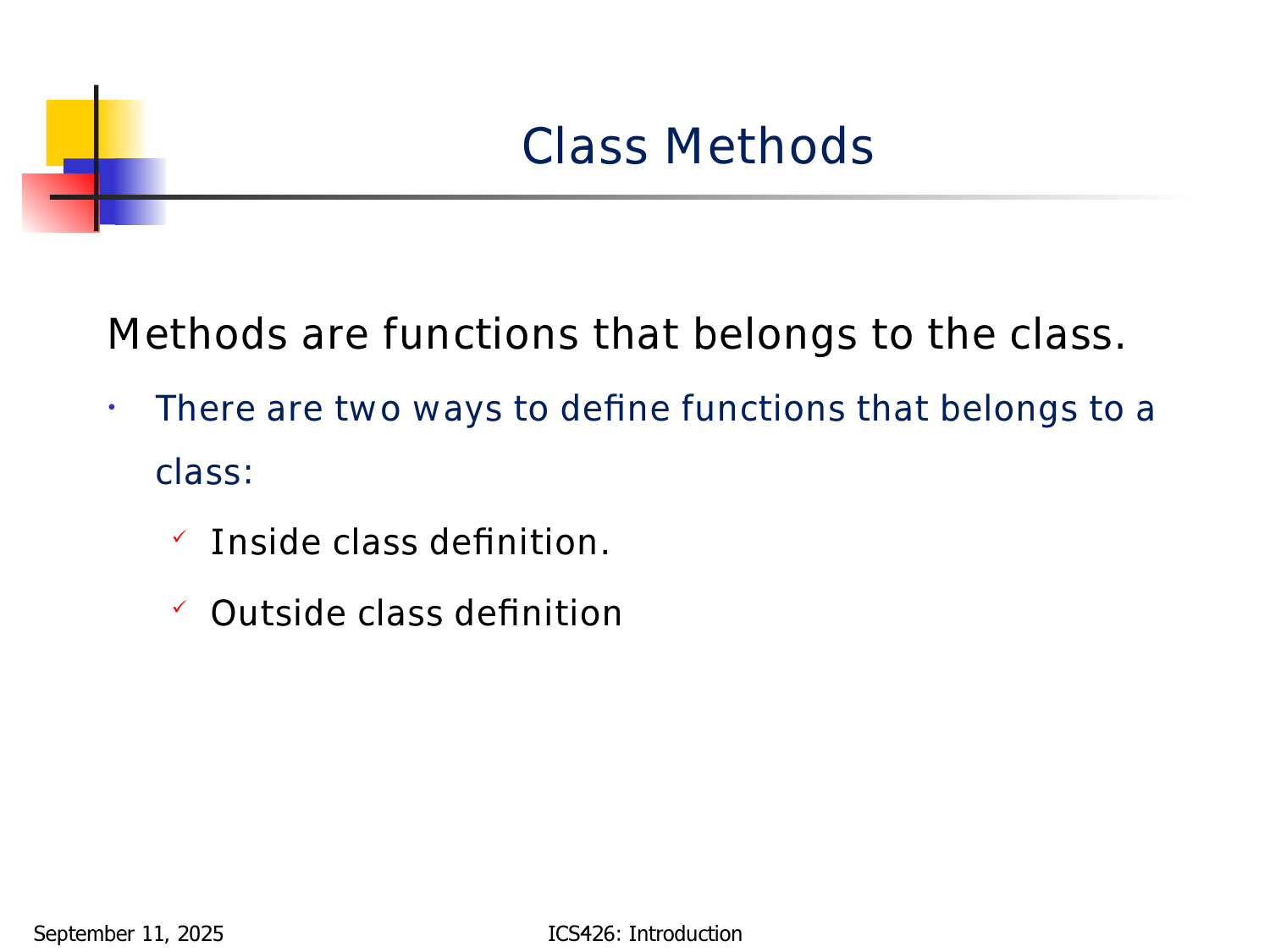

# Class Methods
Methods are functions that belongs to the class.
There are two ways to define functions that belongs to a class:
Inside class definition.
Outside class definition
September 11, 2025
ICS426: Introduction